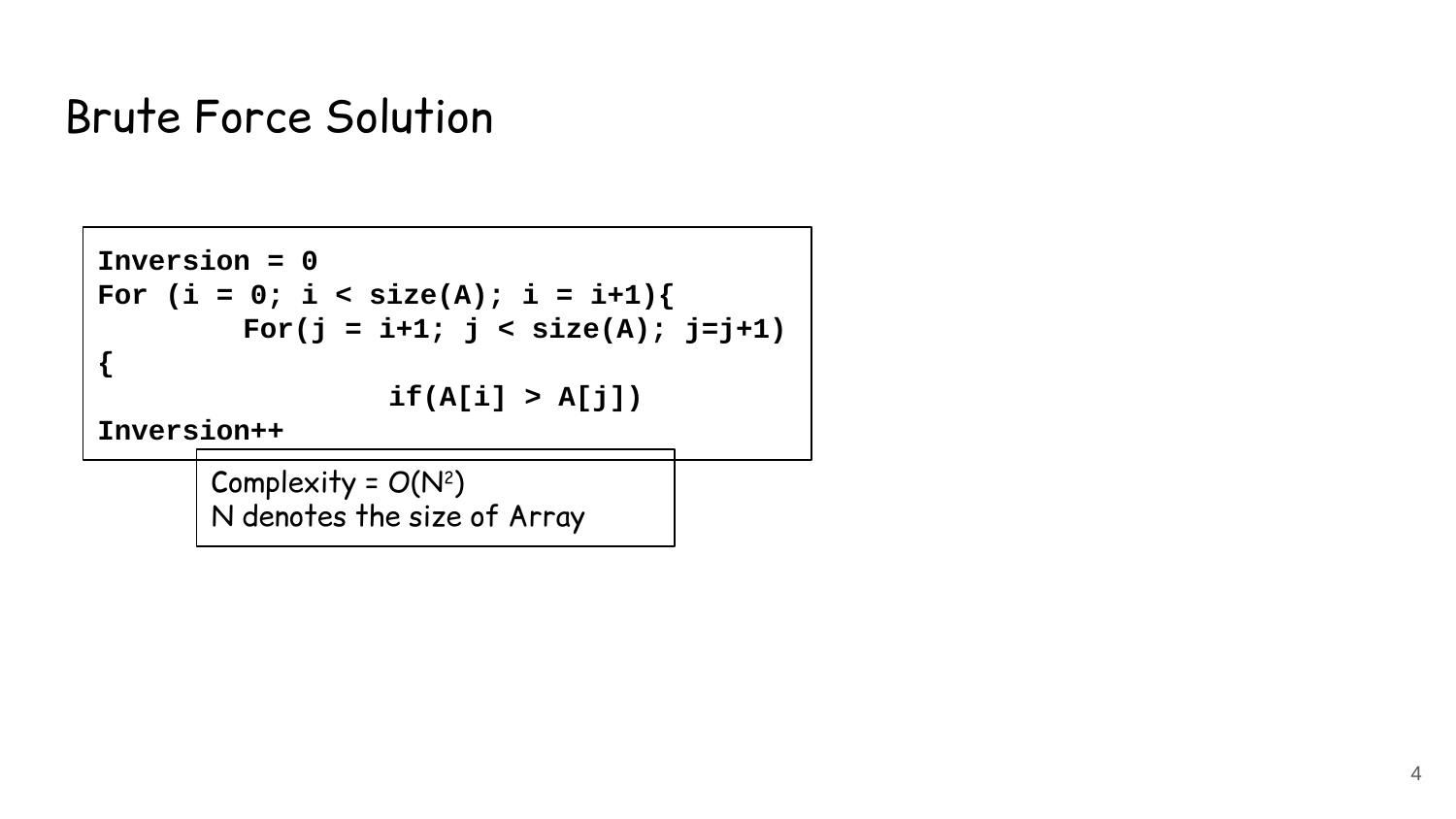

# Brute Force Solution
Inversion = 0
For (i = 0; i < size(A); i = i+1){
	For(j = i+1; j < size(A); j=j+1){
		if(A[i] > A[j]) Inversion++
Complexity = O(N2)
N denotes the size of Array
4